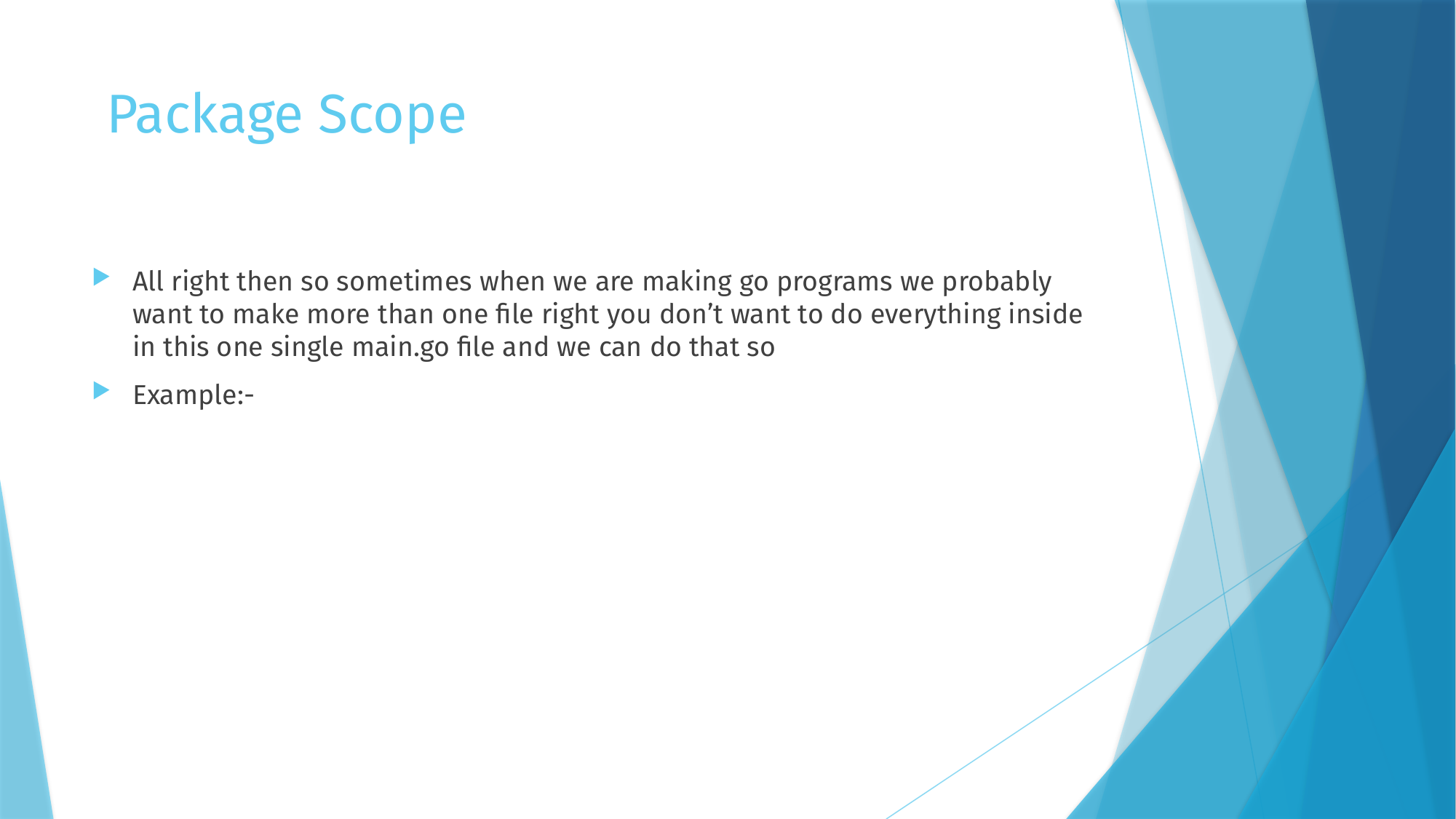

# Package Scope
All right then so sometimes when we are making go programs we probably want to make more than one file right you don’t want to do everything inside in this one single main.go file and we can do that so
Example:-